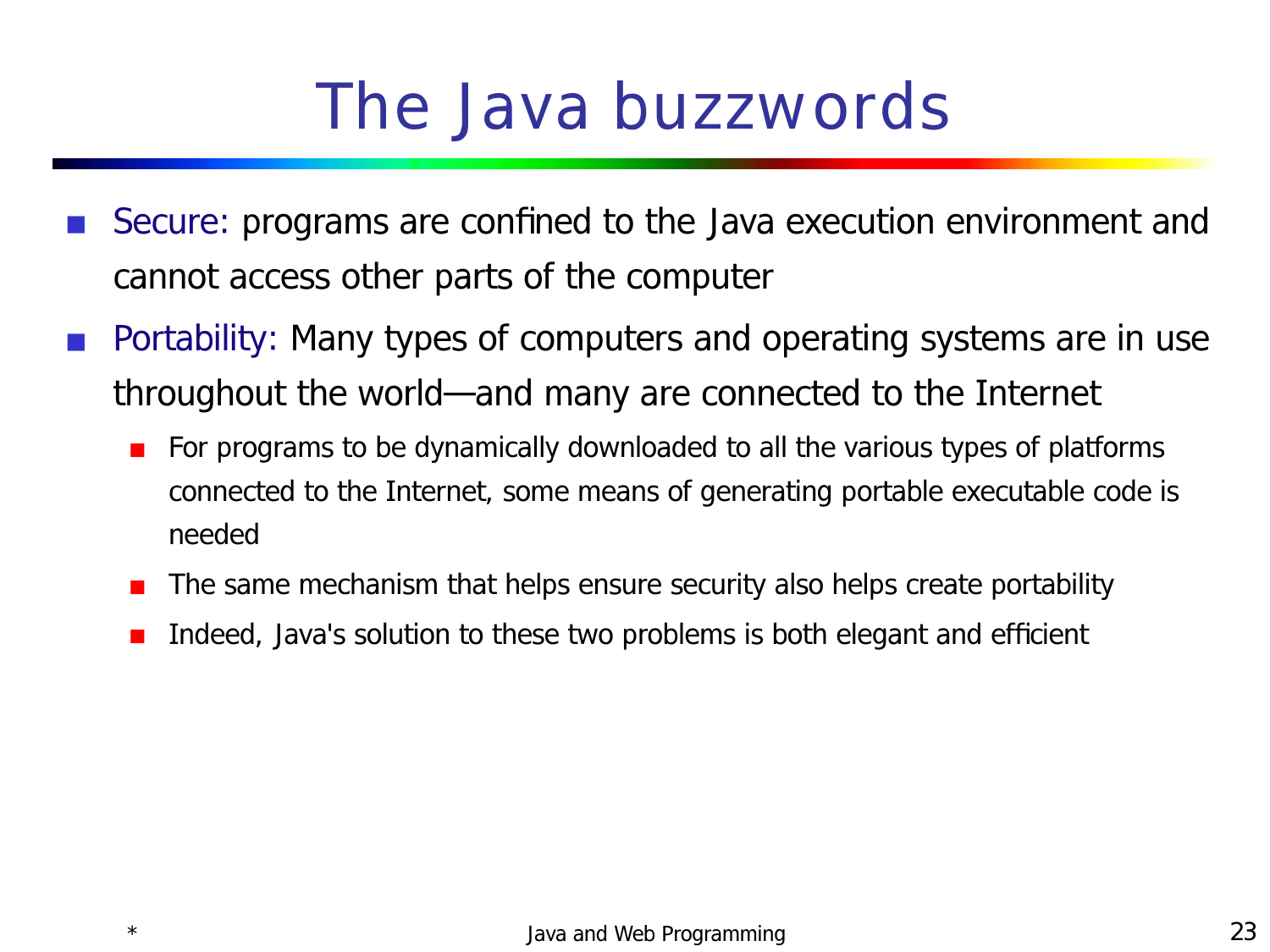

# The Java buzzwords
Secure: programs are confined to the Java execution environment and cannot access other parts of the computer
Portability: Many types of computers and operating systems are in use throughout the world—and many are connected to the Internet
For programs to be dynamically downloaded to all the various types of platforms connected to the Internet, some means of generating portable executable code is needed
The same mechanism that helps ensure security also helps create portability
Indeed, Java's solution to these two problems is both elegant and efficient
*
23
Java and Web Programming